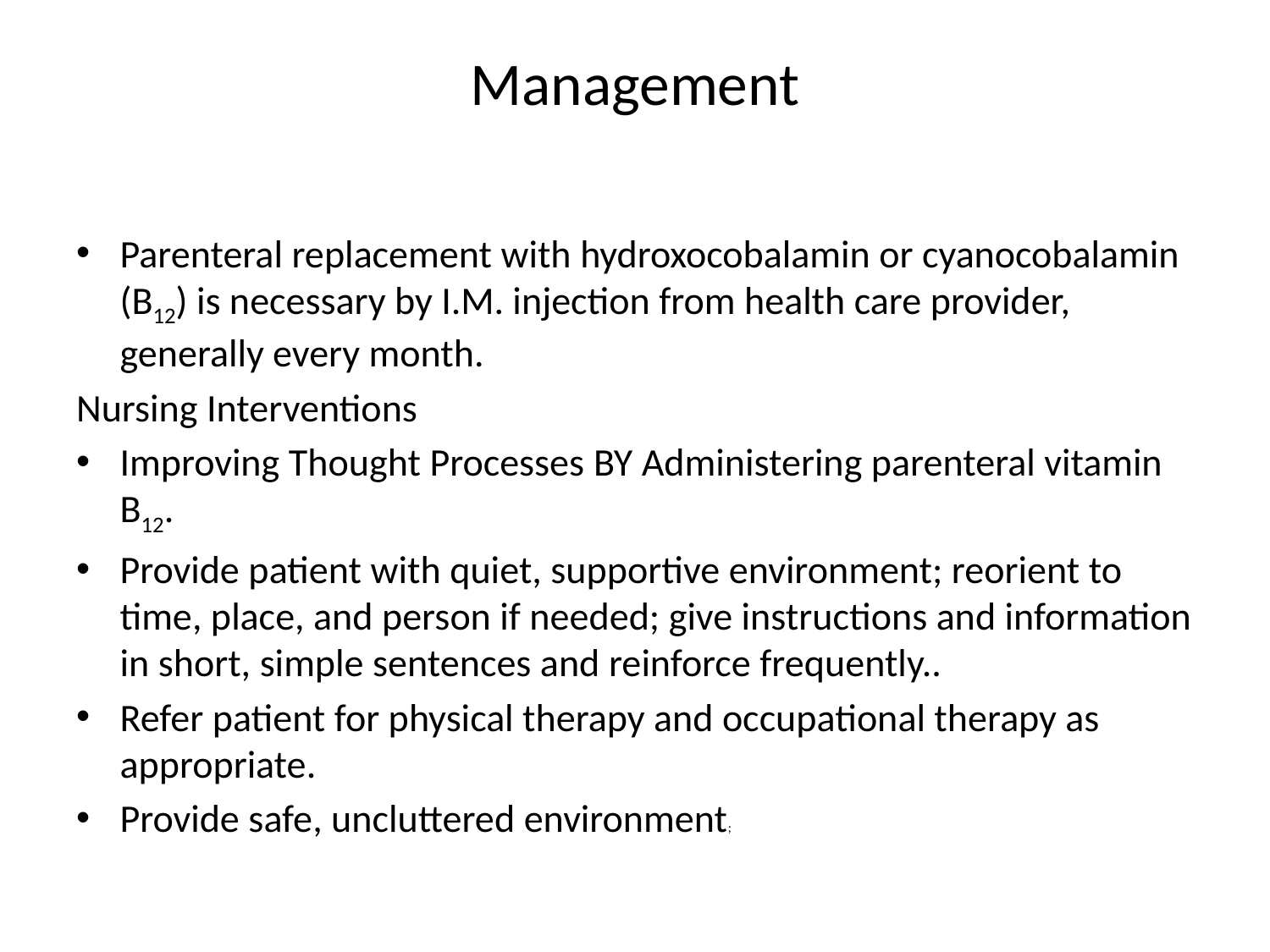

# Management
Parenteral replacement with hydroxocobalamin or cyanocobalamin (B12) is necessary by I.M. injection from health care provider, generally every month.
Nursing Interventions
Improving Thought Processes BY Administering parenteral vitamin B12.
Provide patient with quiet, supportive environment; reorient to time, place, and person if needed; give instructions and information in short, simple sentences and reinforce frequently..
Refer patient for physical therapy and occupational therapy as appropriate.
Provide safe, uncluttered environment;